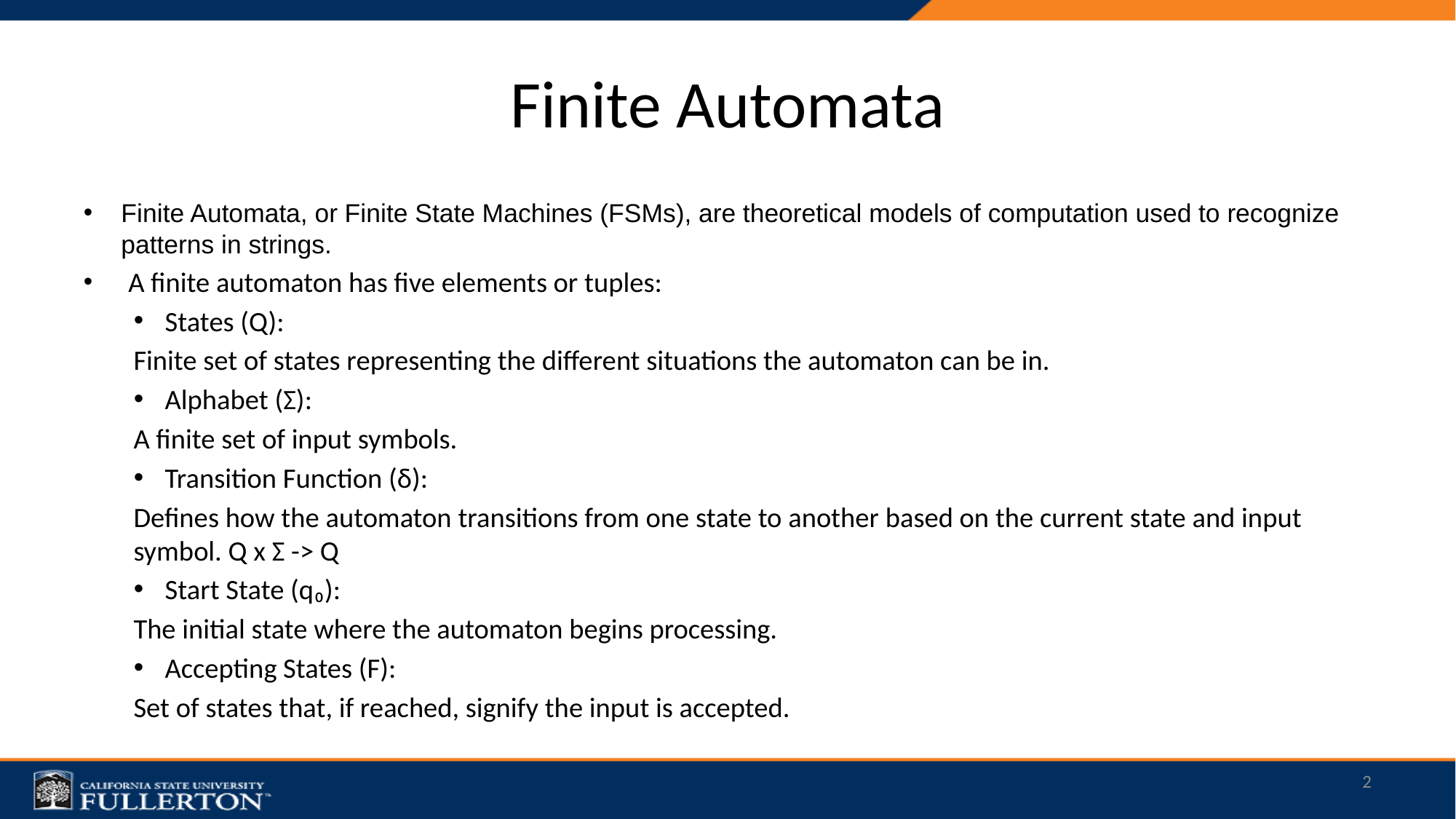

# Finite Automata
Finite Automata, or Finite State Machines (FSMs), are theoretical models of computation used to recognize patterns in strings.
 A finite automaton has five elements or tuples:
States (Q):
	Finite set of states representing the different situations the automaton can be in.
Alphabet (Σ):
	A finite set of input symbols.
Transition Function (δ):
	Defines how the automaton transitions from one state to another based on the current state and input symbol. Q x Σ -> Q
Start State (q₀):
	The initial state where the automaton begins processing.
Accepting States (F):
	Set of states that, if reached, signify the input is accepted.

2